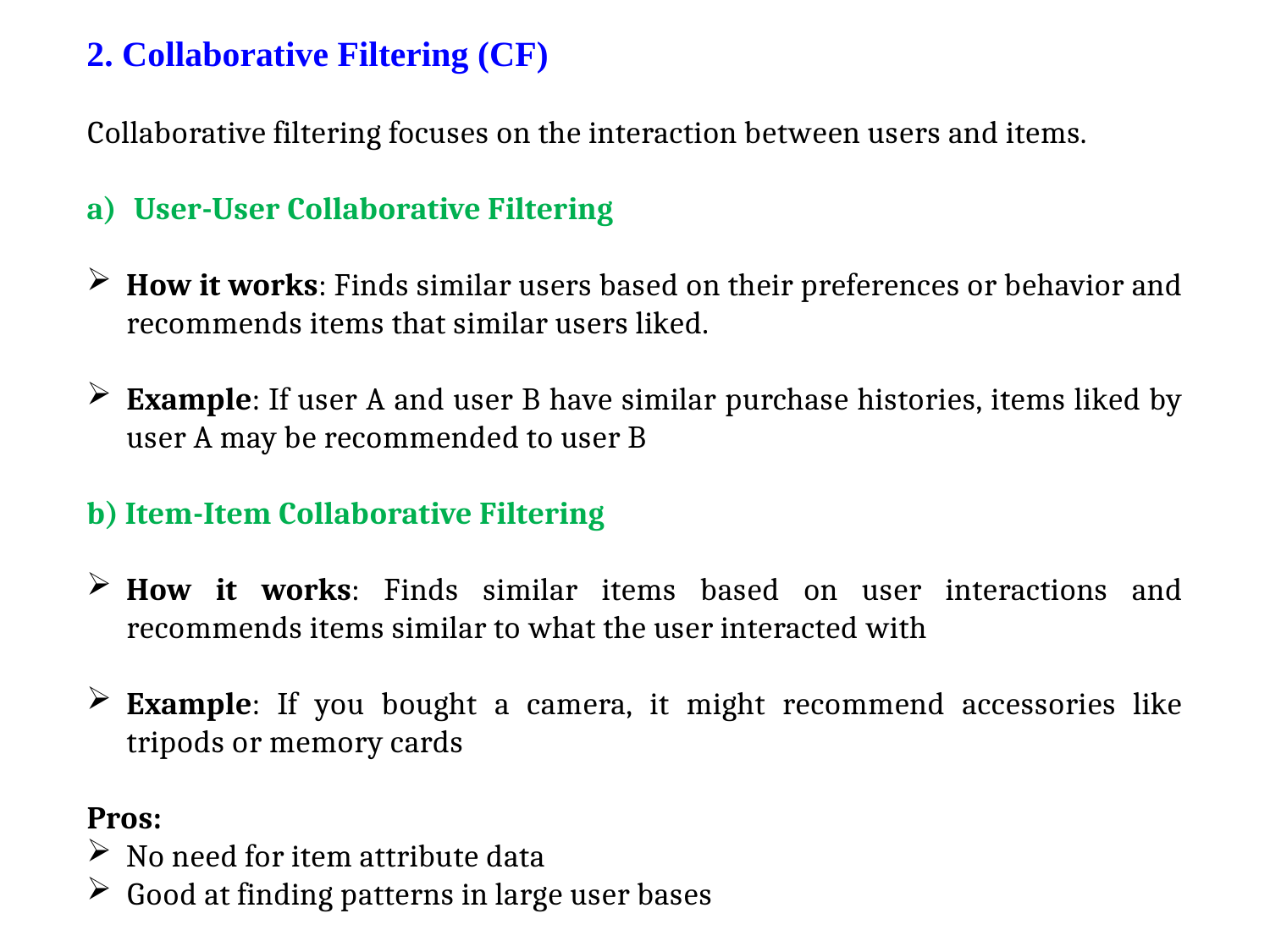

2. Collaborative Filtering (CF)

Collaborative filtering focuses on the interaction between users and items.

User-User Collaborative Filtering

How it works: Finds similar users based on their preferences or behavior and recommends items that similar users liked.

Example: If user A and user B have similar purchase histories, items liked by user A may be recommended to user B

b) Item-Item Collaborative Filtering

How it works: Finds similar items based on user interactions and recommends items similar to what the user interacted with

Example: If you bought a camera, it might recommend accessories like tripods or memory cards

Pros:
No need for item attribute data
Good at finding patterns in large user bases